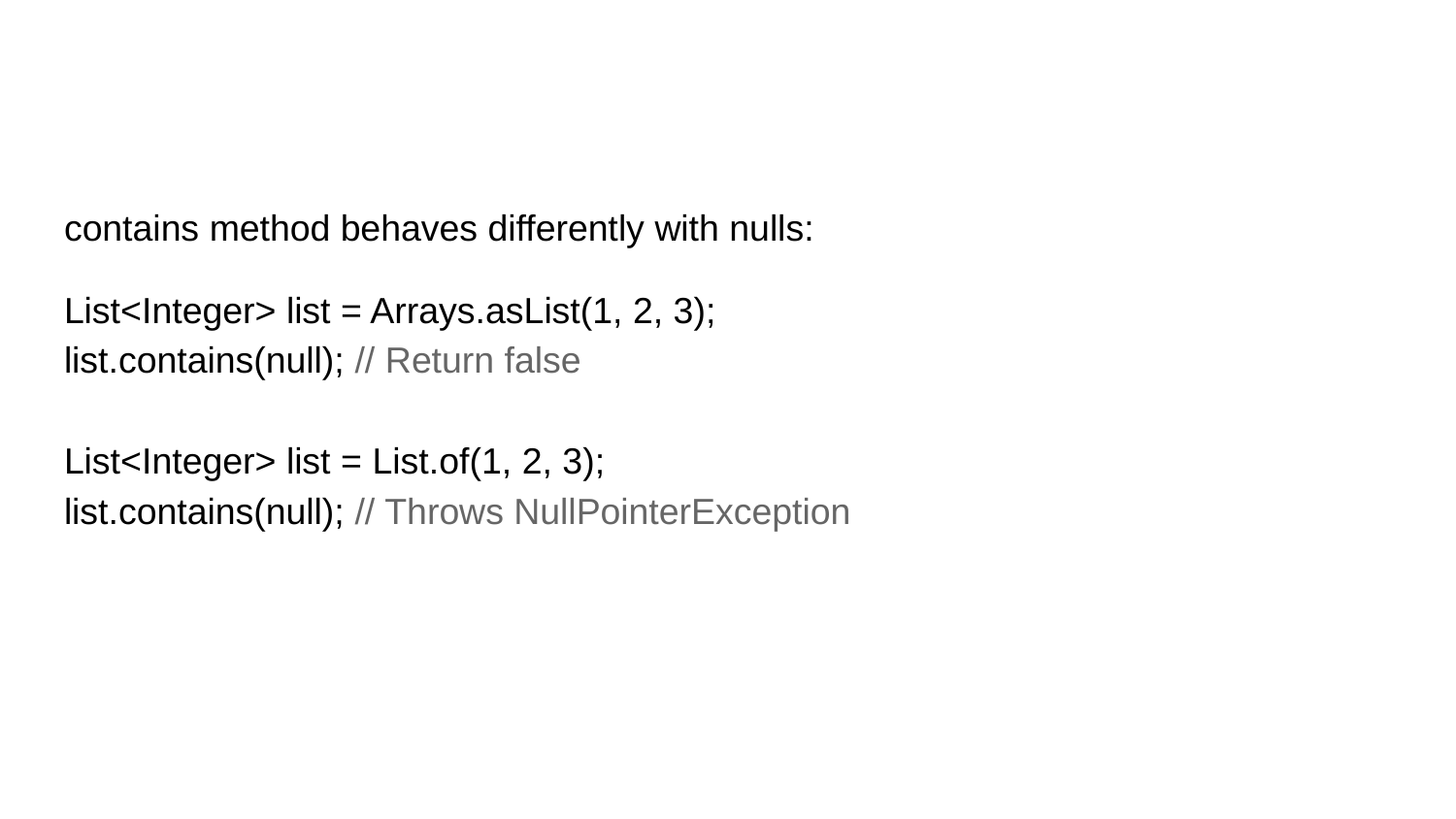

#
contains method behaves differently with nulls:
List<Integer> list = Arrays.asList(1, 2, 3);
list.contains(null); // Return false
List<Integer> list = List.of(1, 2, 3);
list.contains(null); // Throws NullPointerException